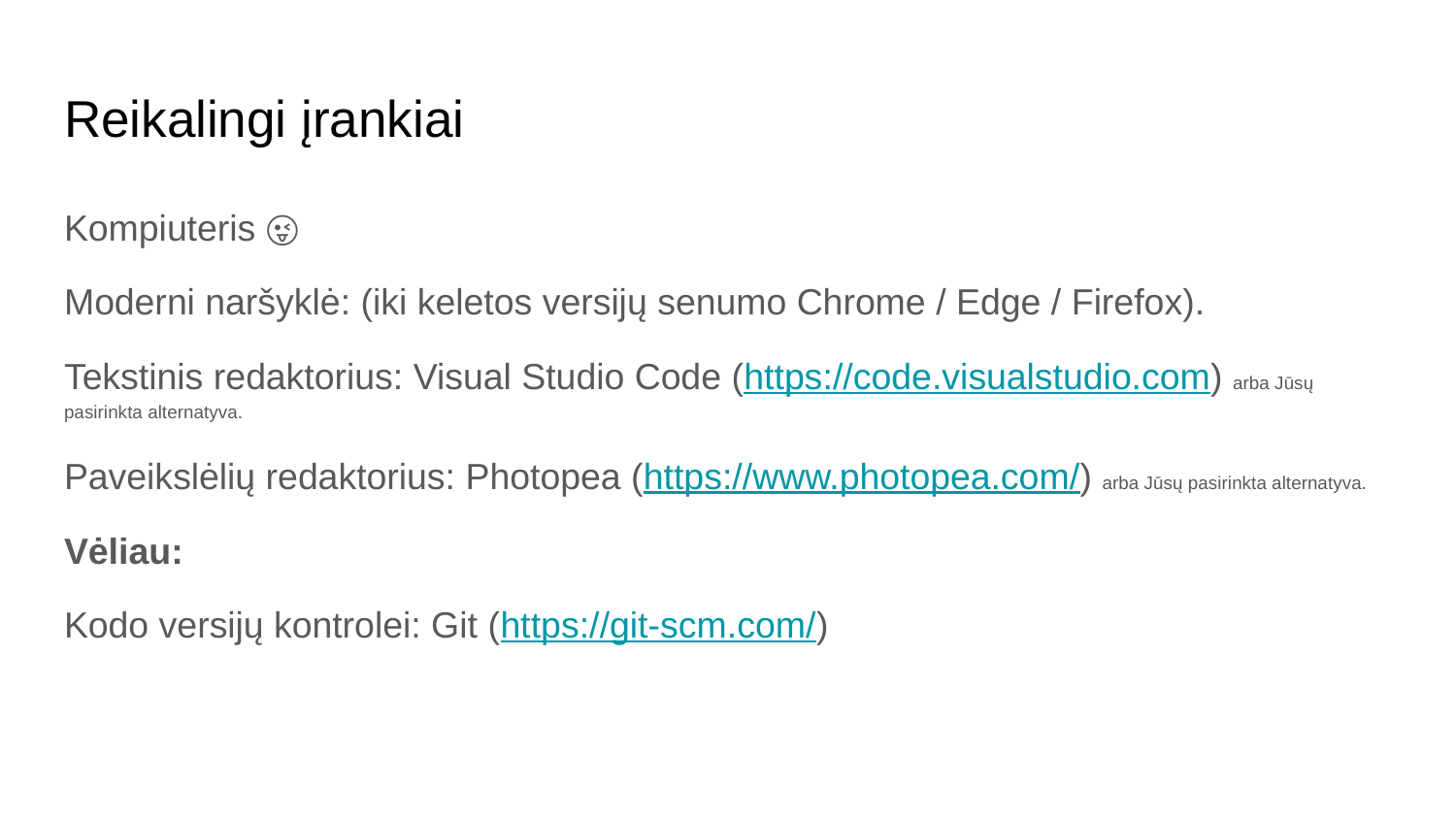

# Reikalingi įrankiai
Kompiuteris 😜
Moderni naršyklė: (iki keletos versijų senumo Chrome / Edge / Firefox).
Tekstinis redaktorius: Visual Studio Code (https://code.visualstudio.com) arba Jūsų pasirinkta alternatyva.
Paveikslėlių redaktorius: Photopea (https://www.photopea.com/) arba Jūsų pasirinkta alternatyva.
Vėliau:
Kodo versijų kontrolei: Git (https://git-scm.com/)